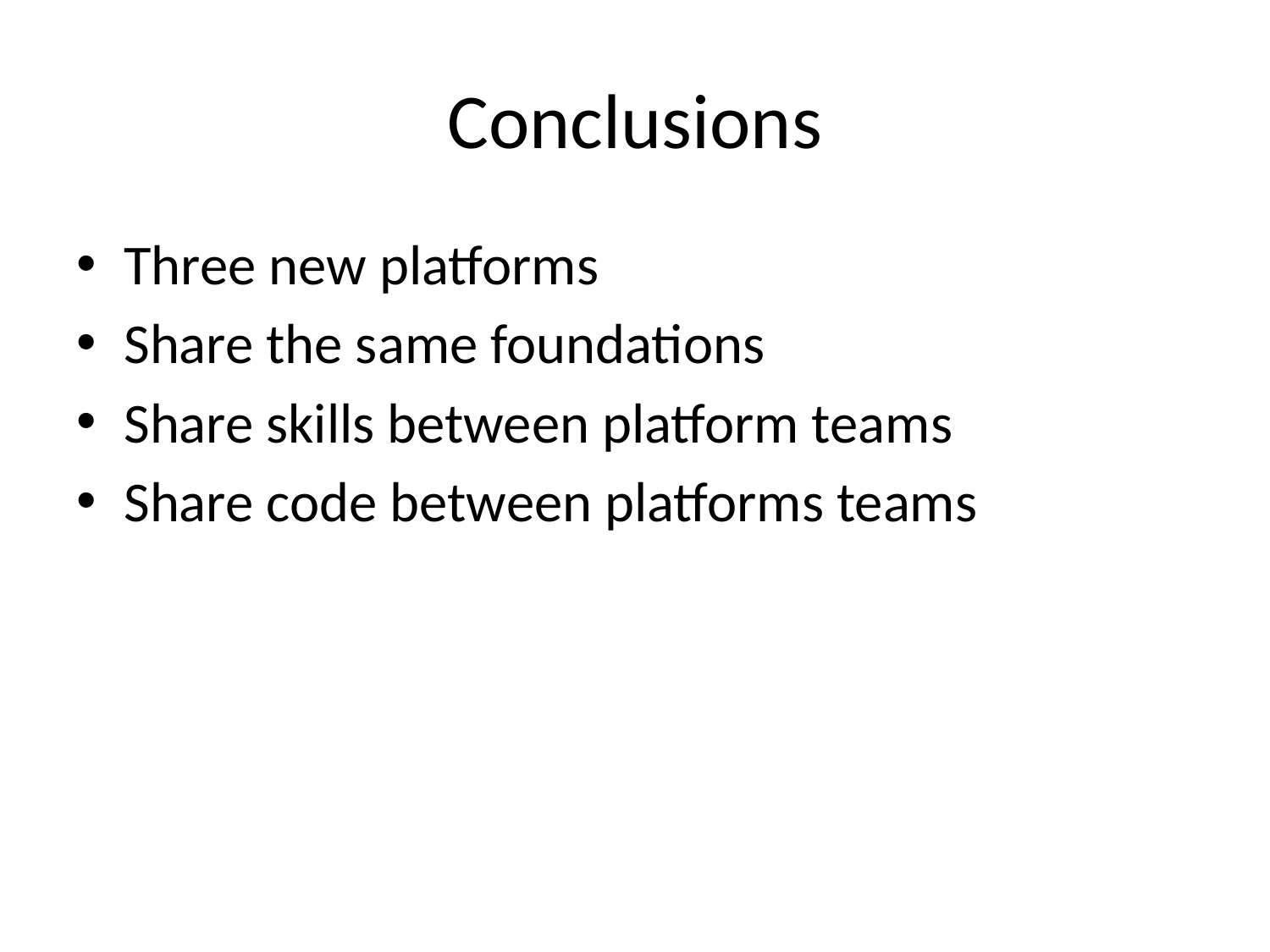

# Conclusions
Three new platforms
Share the same foundations
Share skills between platform teams
Share code between platforms teams